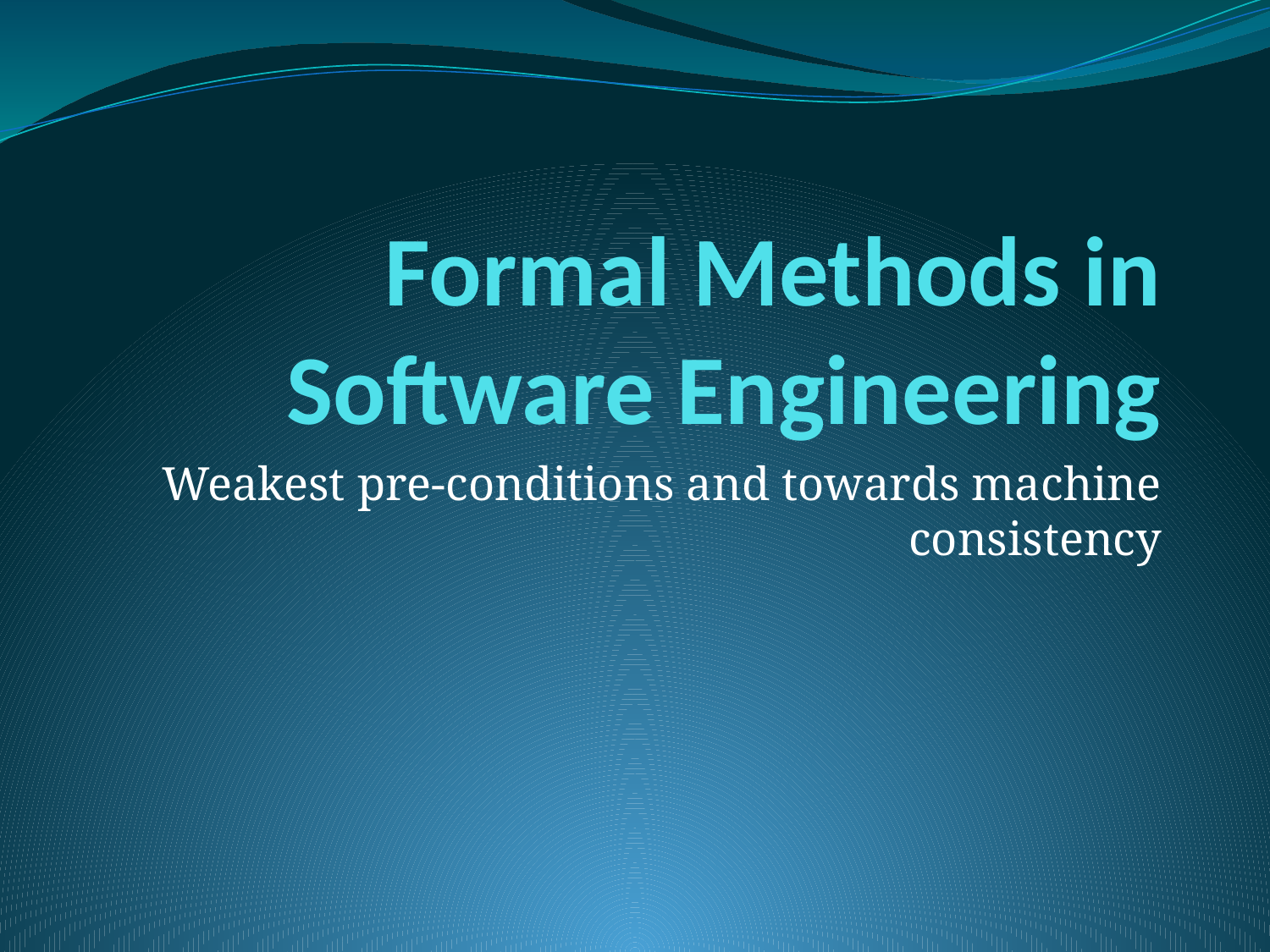

Formal Methods in Software Engineering
Weakest pre-conditions and towards machine consistency